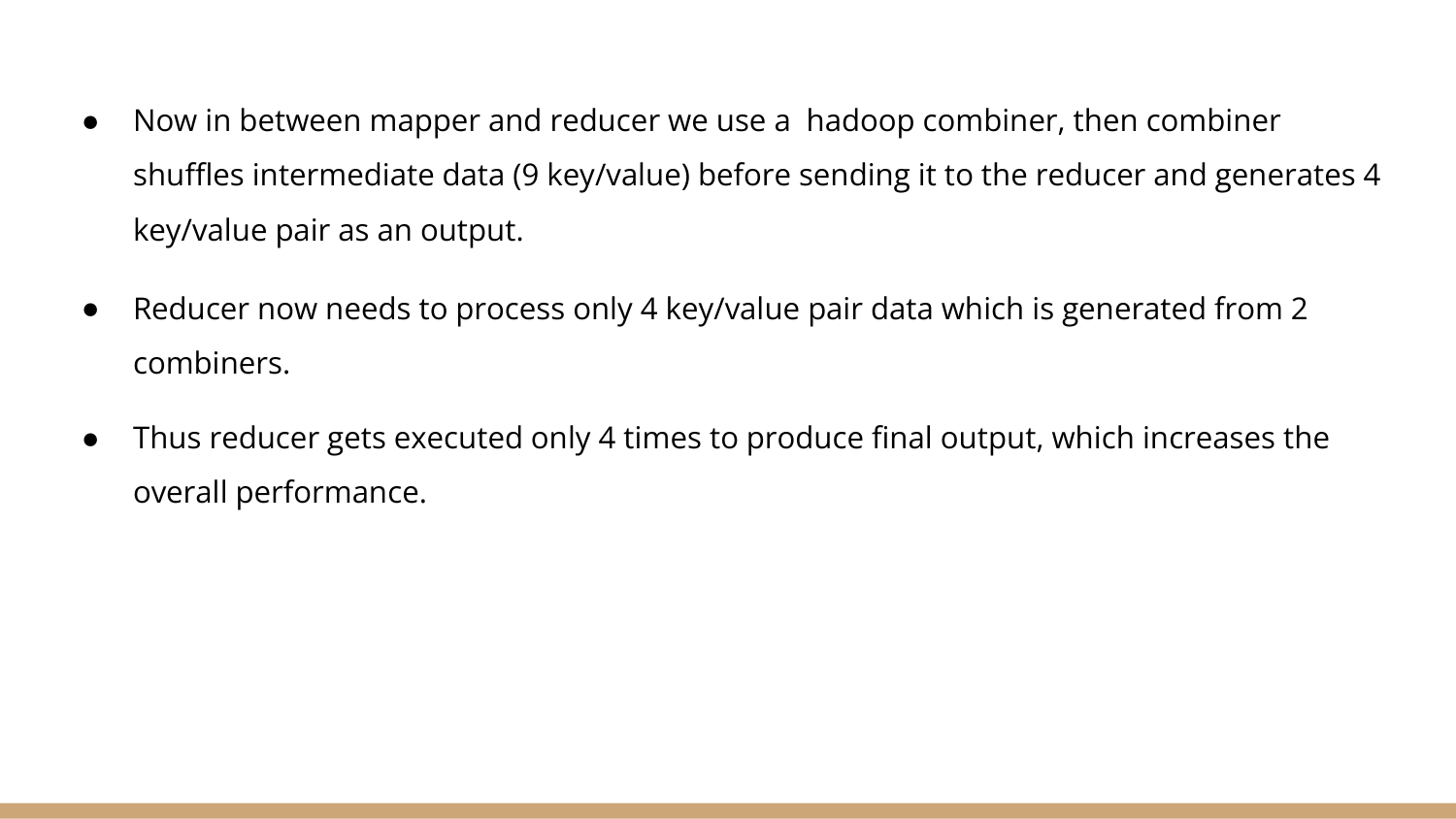

Now in between mapper and reducer we use a  hadoop combiner, then combiner shuffles intermediate data (9 key/value) before sending it to the reducer and generates 4 key/value pair as an output.
Reducer now needs to process only 4 key/value pair data which is generated from 2 combiners.
Thus reducer gets executed only 4 times to produce final output, which increases the overall performance.